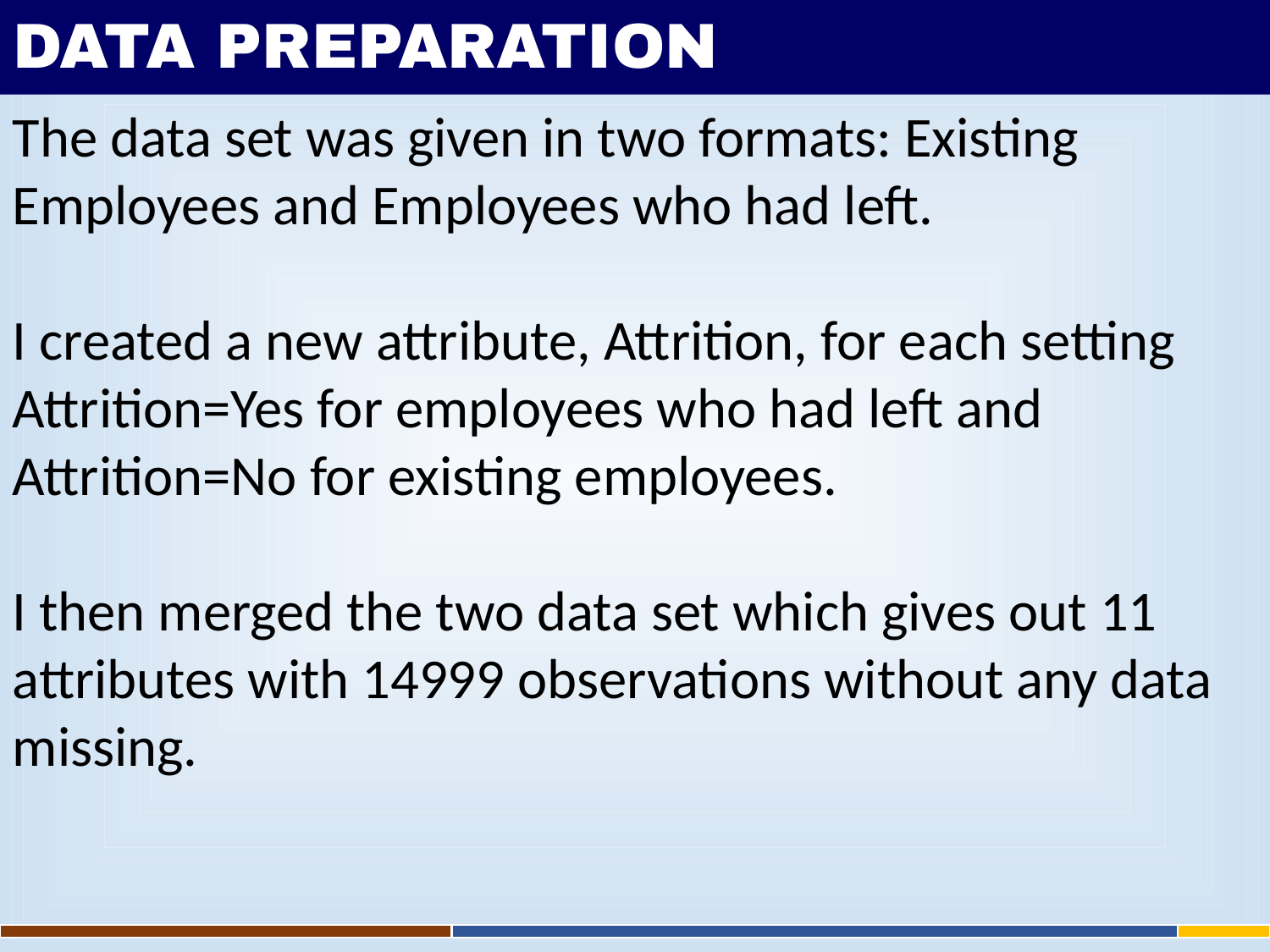

# DATA PREPARATION
The data set was given in two formats: Existing Employees and Employees who had left.

I created a new attribute, Attrition, for each setting Attrition=Yes for employees who had left and Attrition=No for existing employees.

I then merged the two data set which gives out 11 attributes with 14999 observations without any data missing.